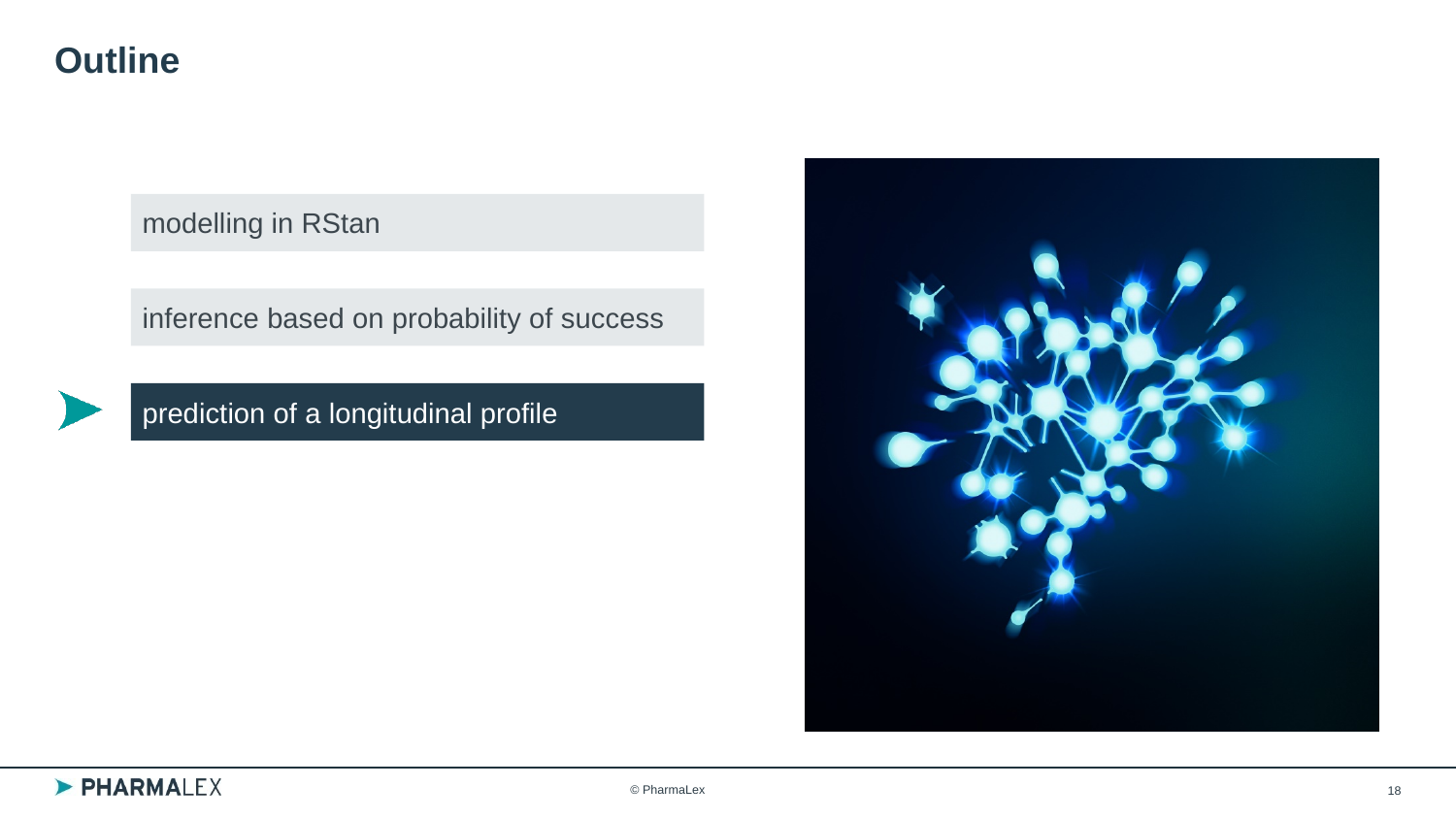

# Outline
modelling in RStan

inference based on probability of success

prediction of a longitudinal profile

© PharmaLex
18